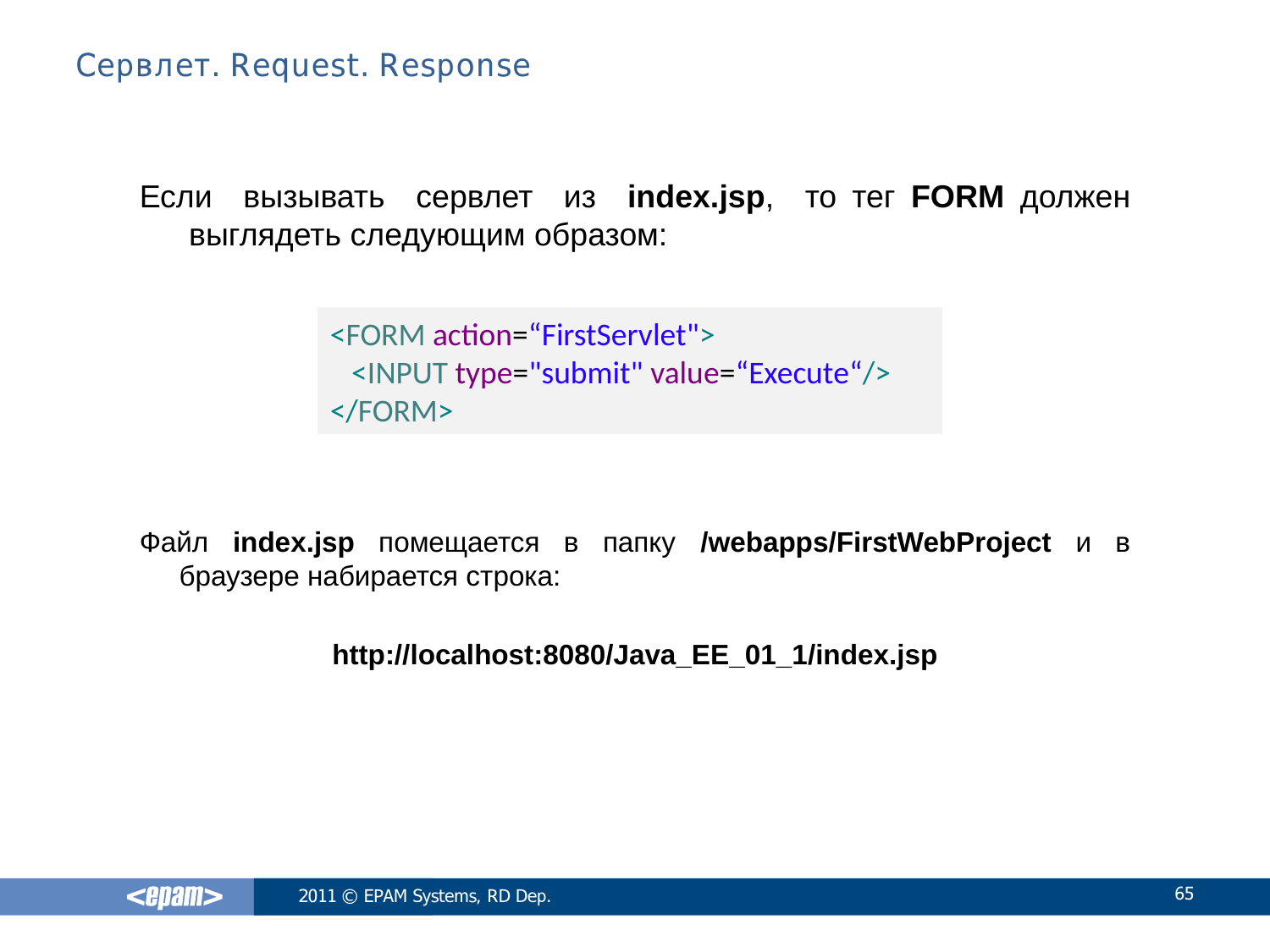

# Сервлет. Request. Response
Если  вызывать  сервлет  из  index.jsp,  то тег FORM должен выглядеть следующим образом:

Файл index.jsp помещается в папку /webapps/FirstWebProject и в браузере набирается строка:

http://localhost:8080/Java_EE_01_1/index.jsp

<FORM action=“FirstServlet">
   <INPUT type="submit" value=“Execute“/>
</FORM>
65
2011 © EPAM Systems, RD Dep.